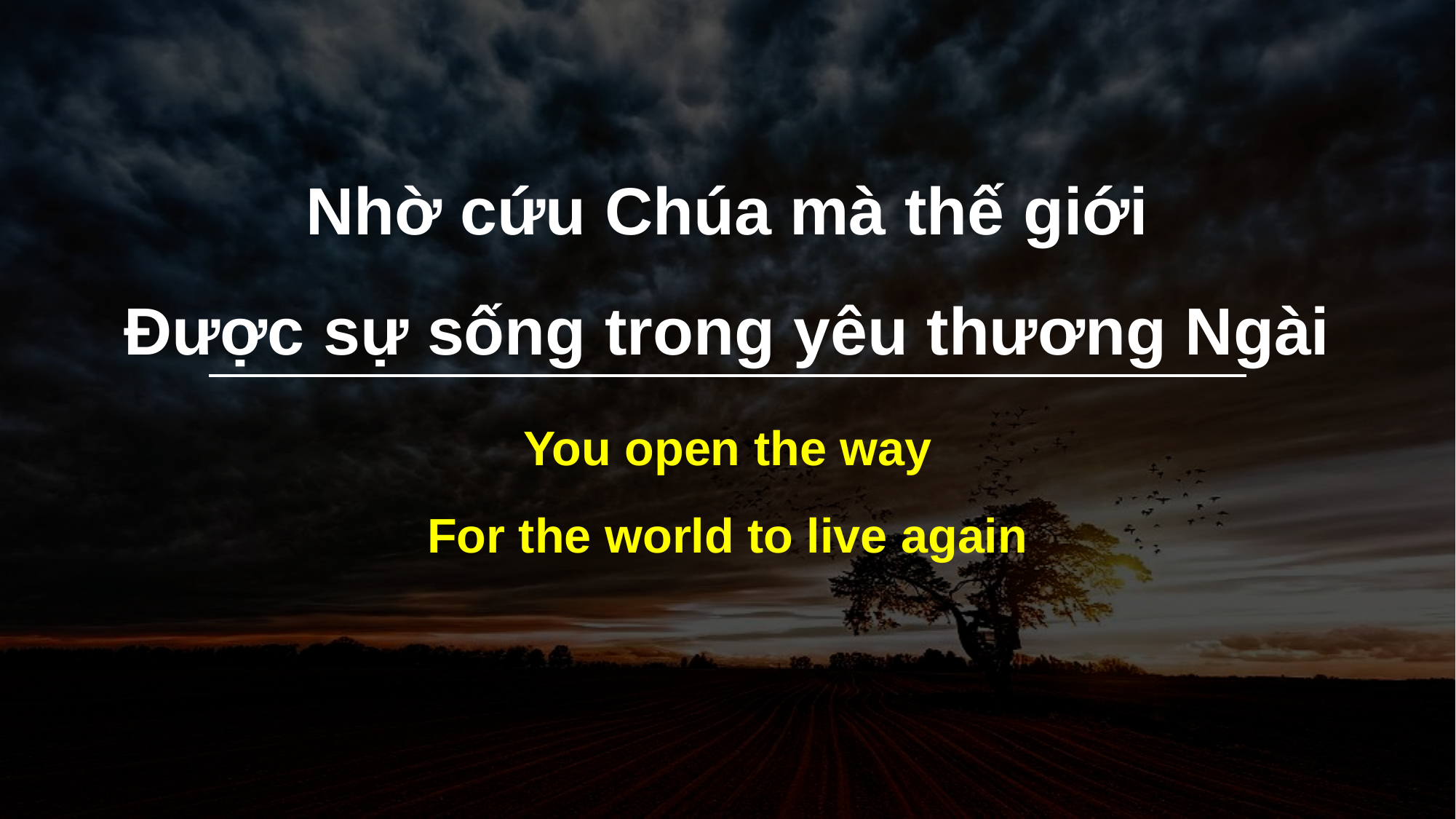

Nhờ cứu Chúa mà thế giới
Được sự sống trong yêu thương Ngài
You open the way
For the world to live again